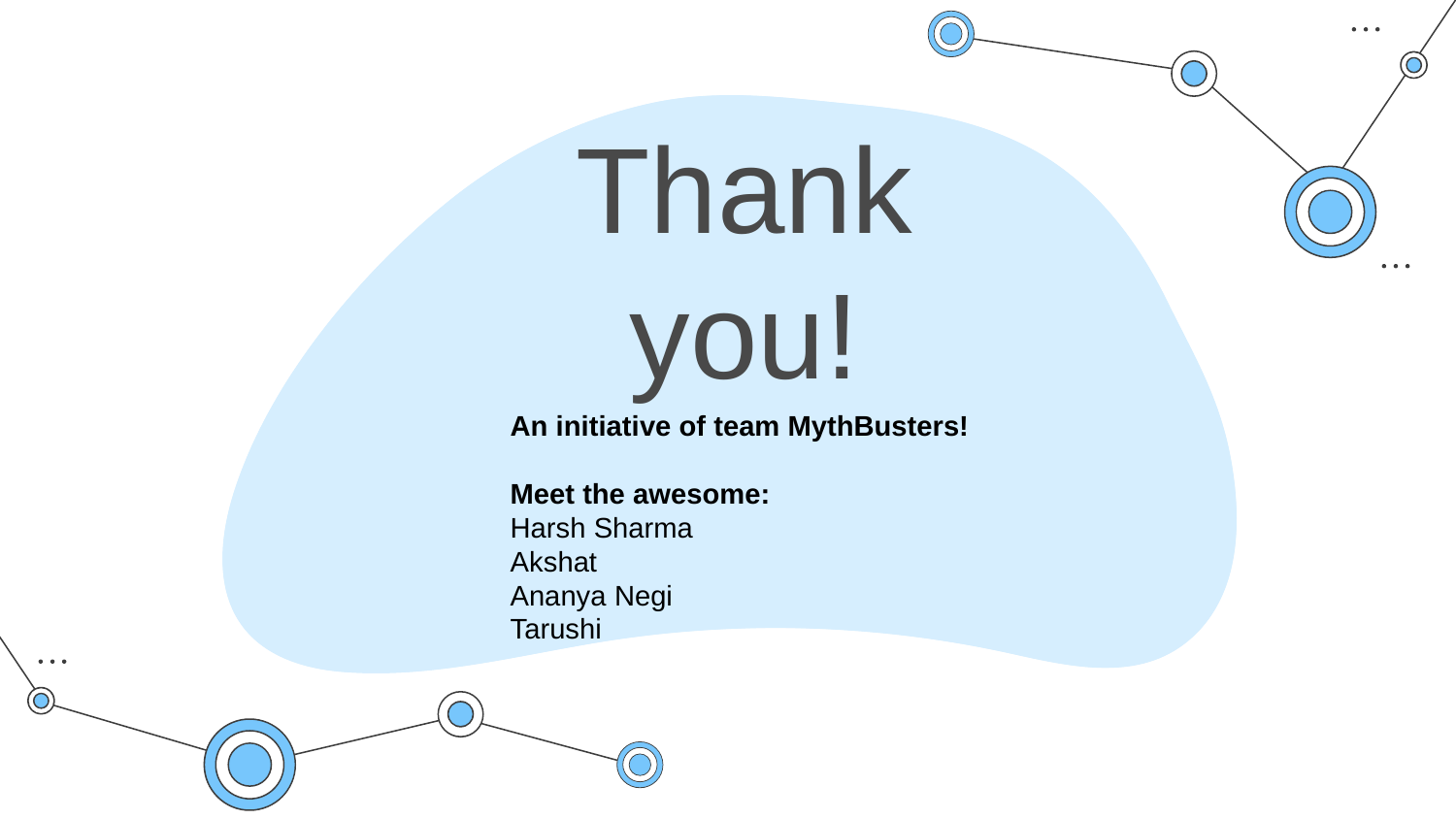

# Thank you!
An initiative of team MythBusters!

Meet the awesome:
Harsh Sharma
Akshat
Ananya Negi
Tarushi